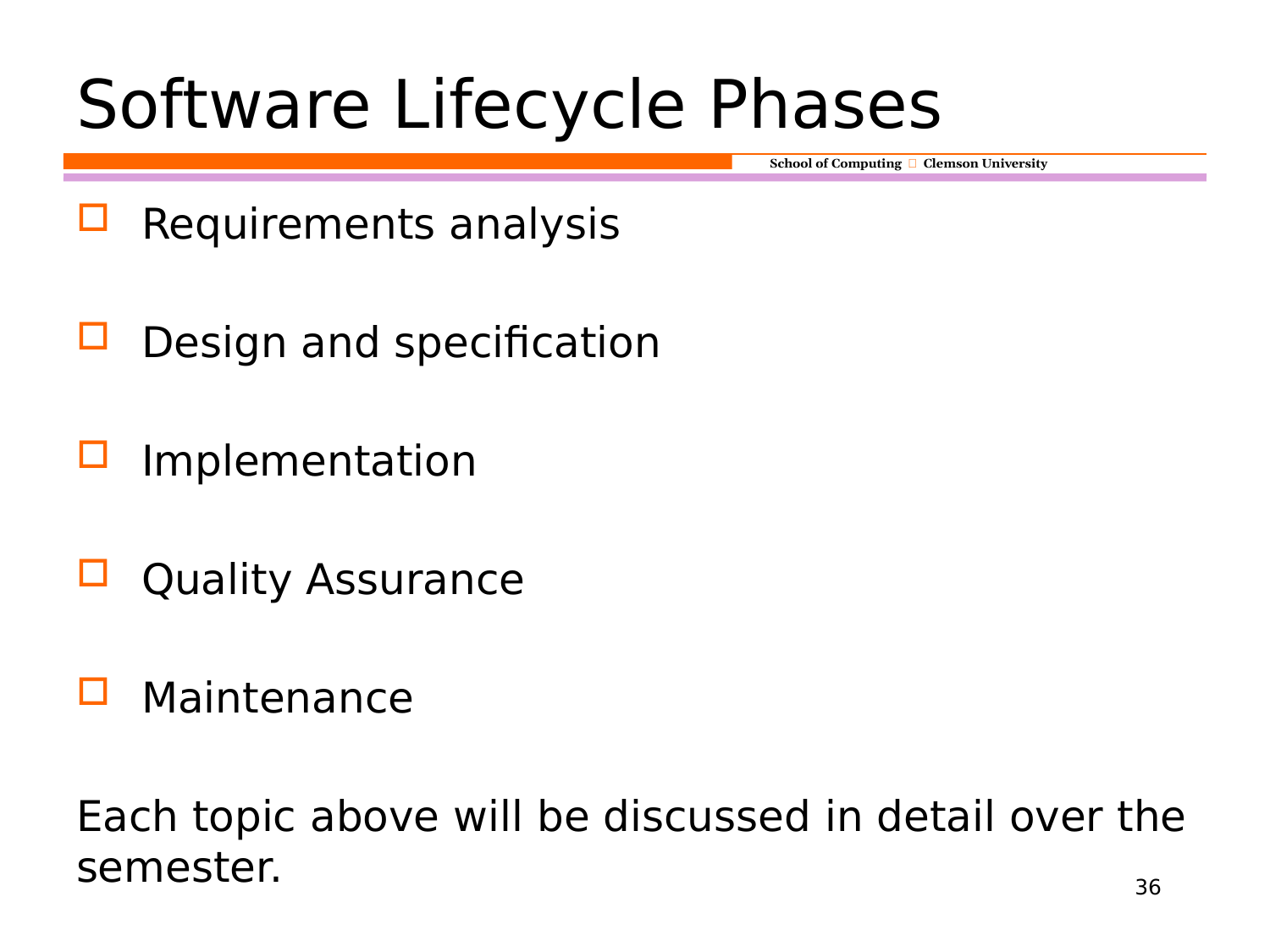

# Software Lifecycle Phases
Requirements analysis

Design and specification

Implementation

Quality Assurance

Maintenance

Each topic above will be discussed in detail over the semester.
36